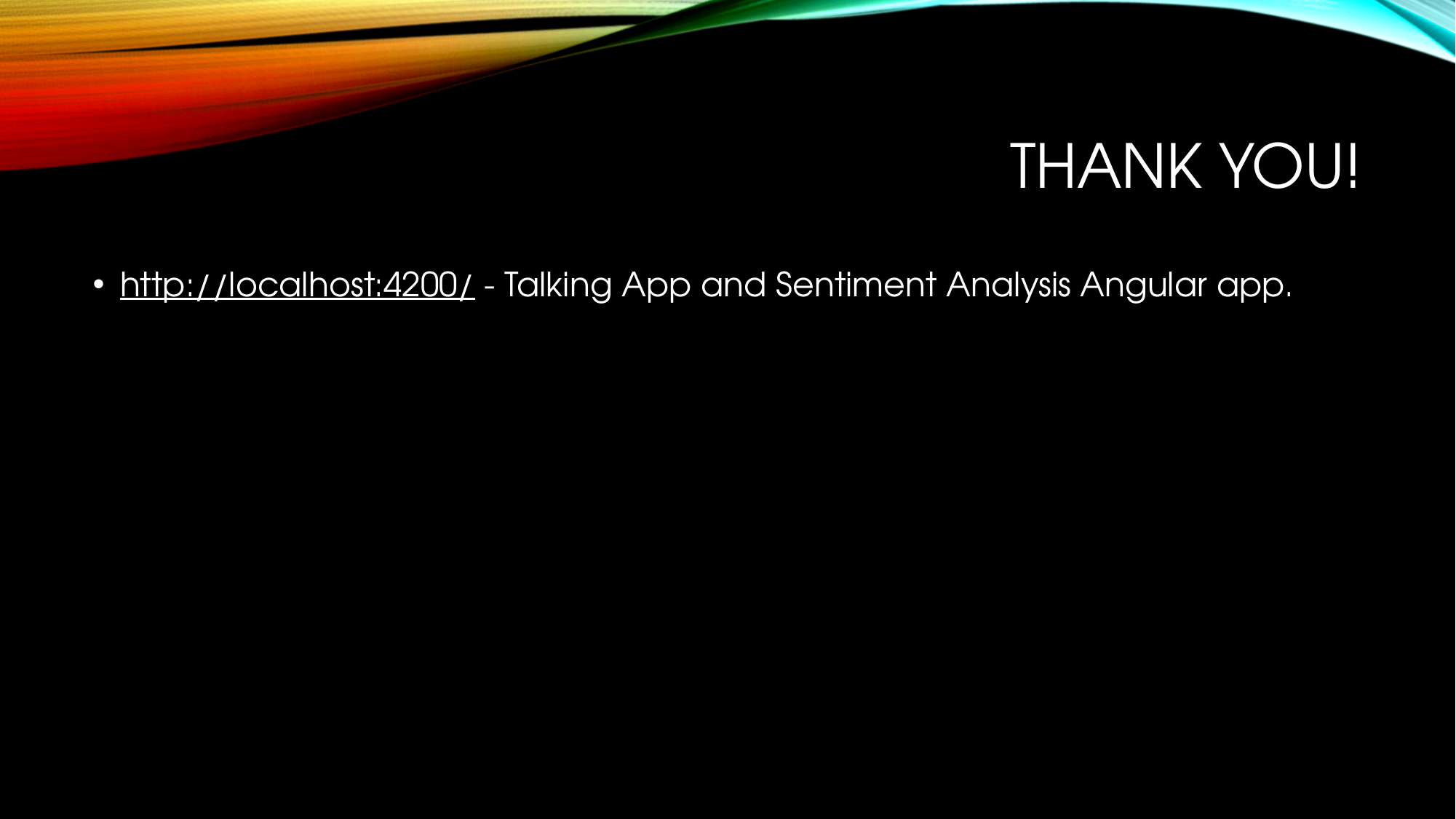

# THANK YOU!
http://localhost:4200/ - Talking App and Sentiment Analysis Angular app.